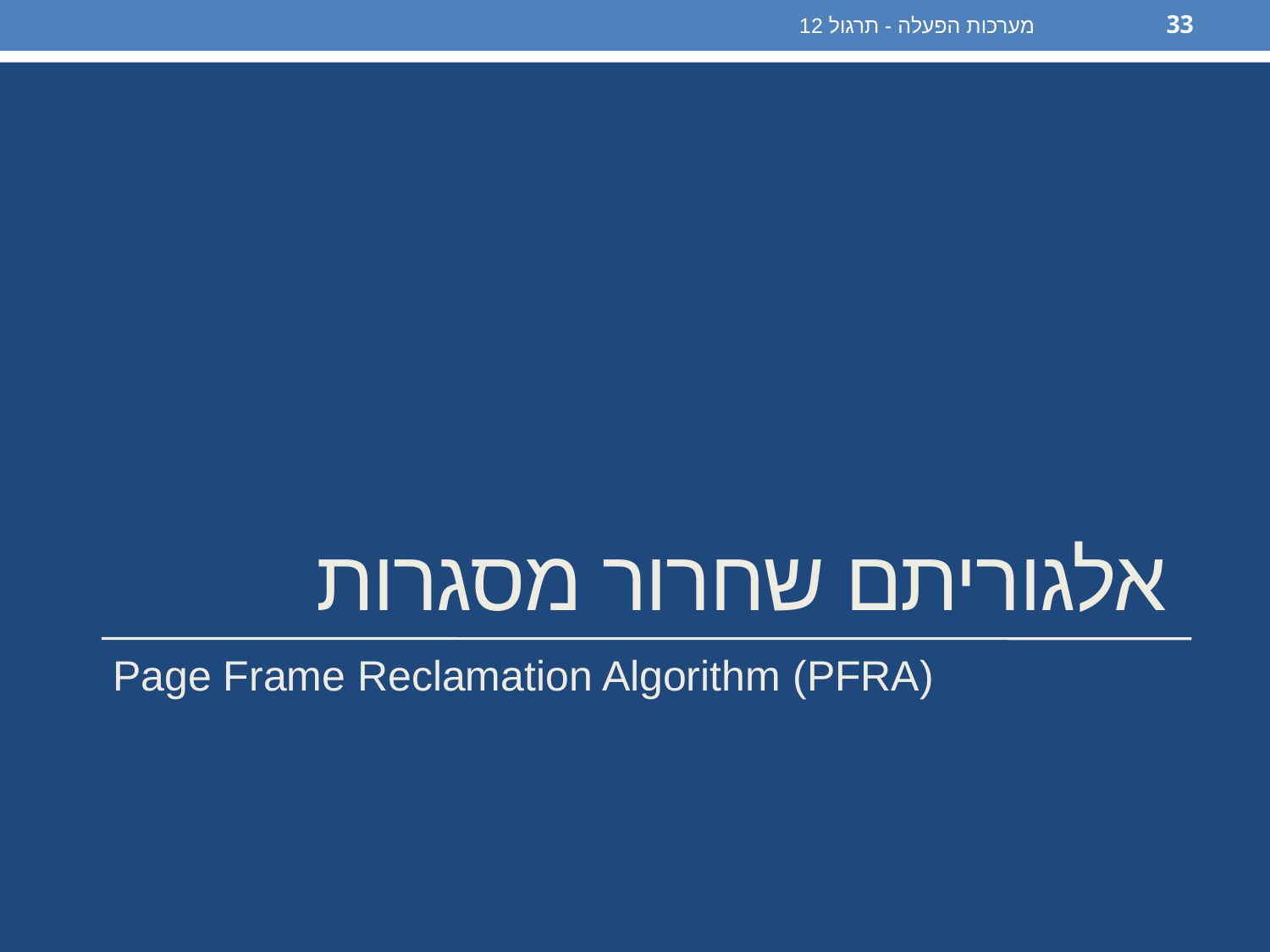

מערכות הפעלה - תרגול 12
33
# אלגוריתם שחרור מסגרות
Page Frame Reclamation Algorithm (PFRA)